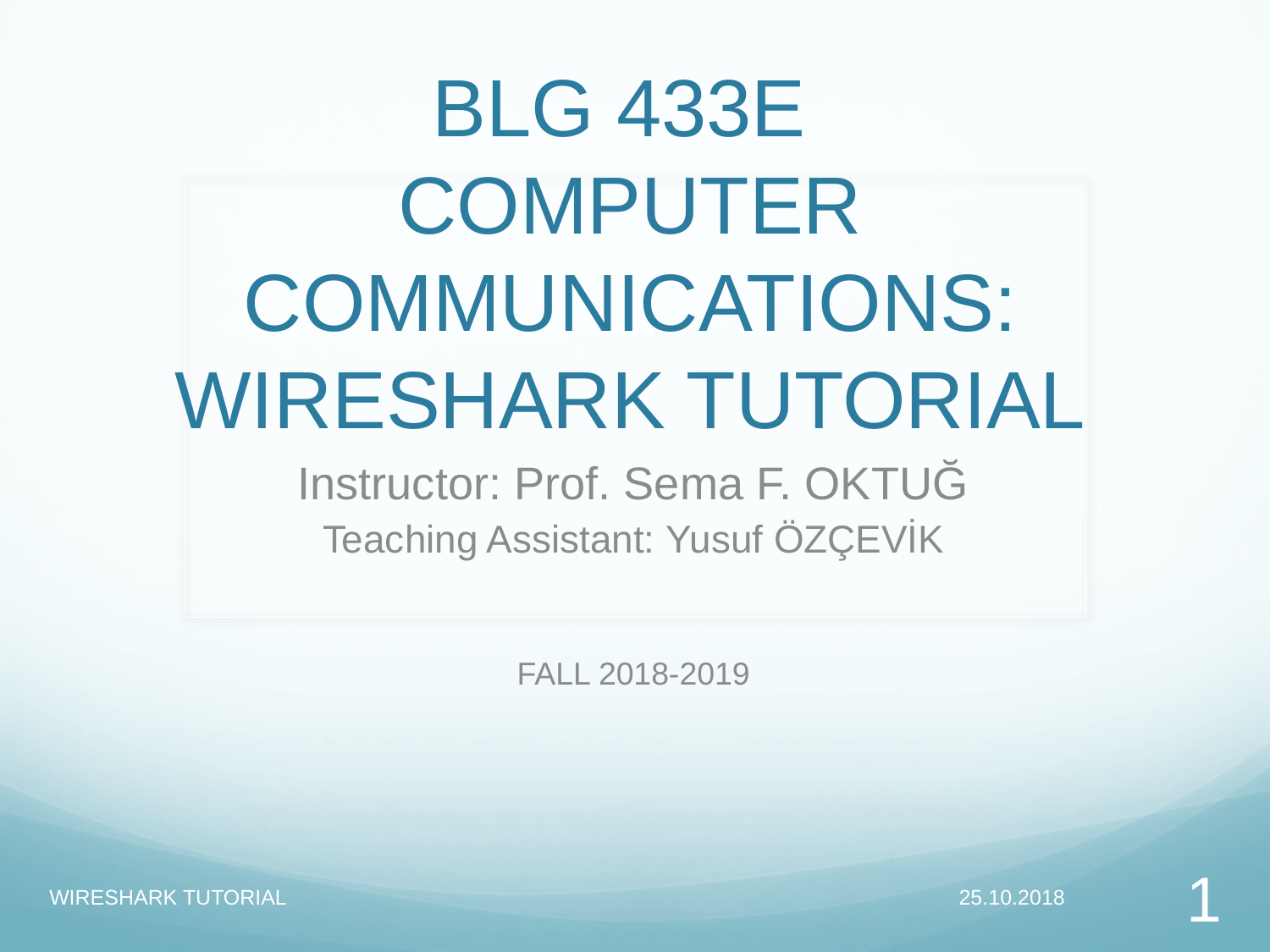

# BLG 433E COMPUTER COMMUNICATIONS: WIRESHARK TUTORIAL
Instructor: Prof. Sema F. OKTUĞ
Teaching Assistant: Yusuf ÖZÇEVİK

FALL 2018-2019
WIRESHARK TUTORIAL
25.10.2018
1